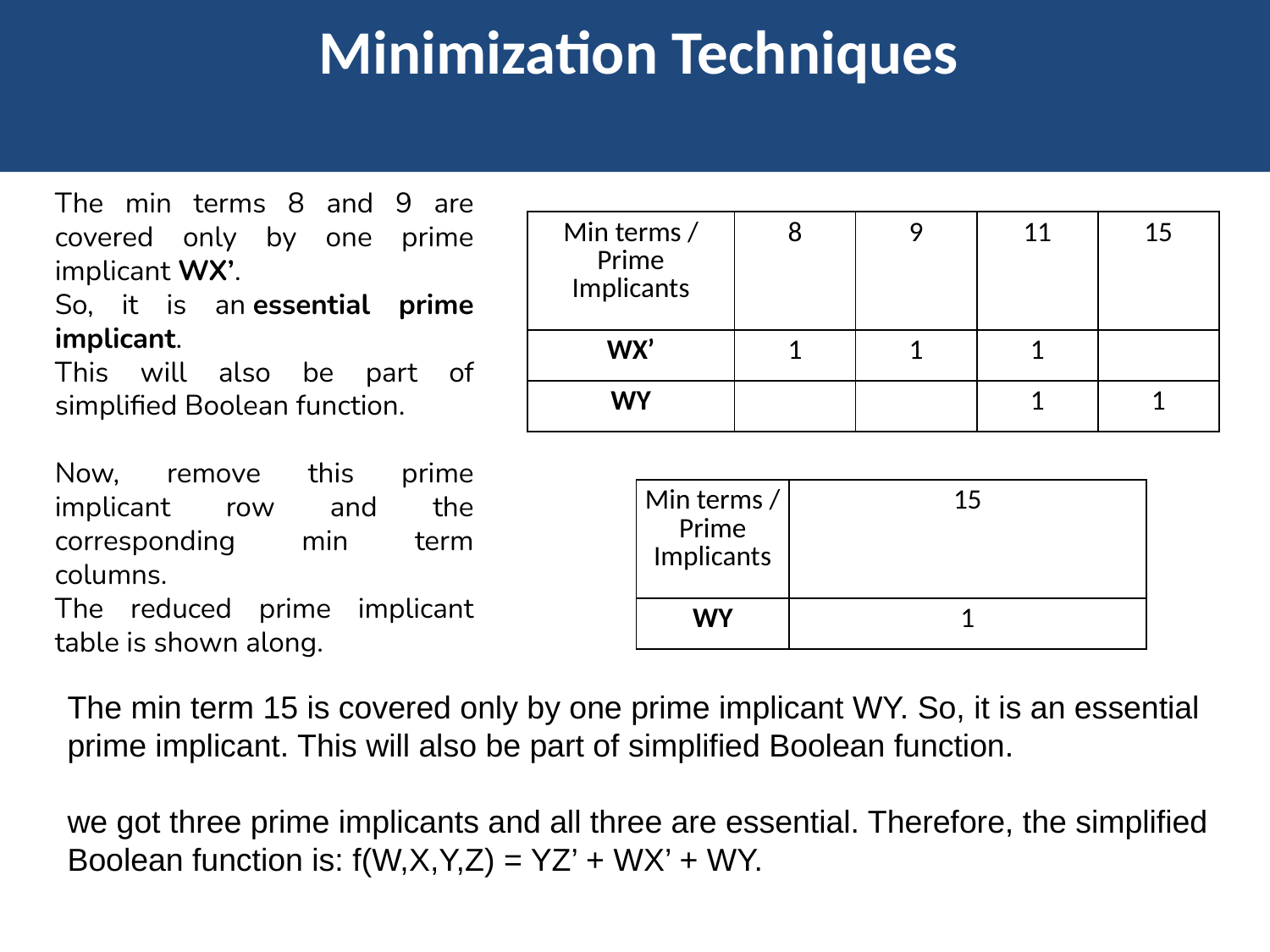

Minimization Techniques
The min terms 8 and 9 are covered only by one prime implicant WX’.
So, it is an essential prime implicant.
This will also be part of simplified Boolean function.

Now, remove this prime implicant row and the corresponding min term columns.
The reduced prime implicant table is shown along.

| Min terms / Prime Implicants | 8 | 9 | 11 | 15 |
| --- | --- | --- | --- | --- |
| WX’ | 1 | 1 | 1 |  |
| WY |  |  | 1 | 1 |
| Min terms / Prime Implicants | 15 |
| --- | --- |
| WY | 1 |
The min term 15 is covered only by one prime implicant WY. So, it is an essential prime implicant. This will also be part of simplified Boolean function.

we got three prime implicants and all three are essential. Therefore, the simplified Boolean function is: f(W,X,Y,Z) = YZ’ + WX’ + WY.